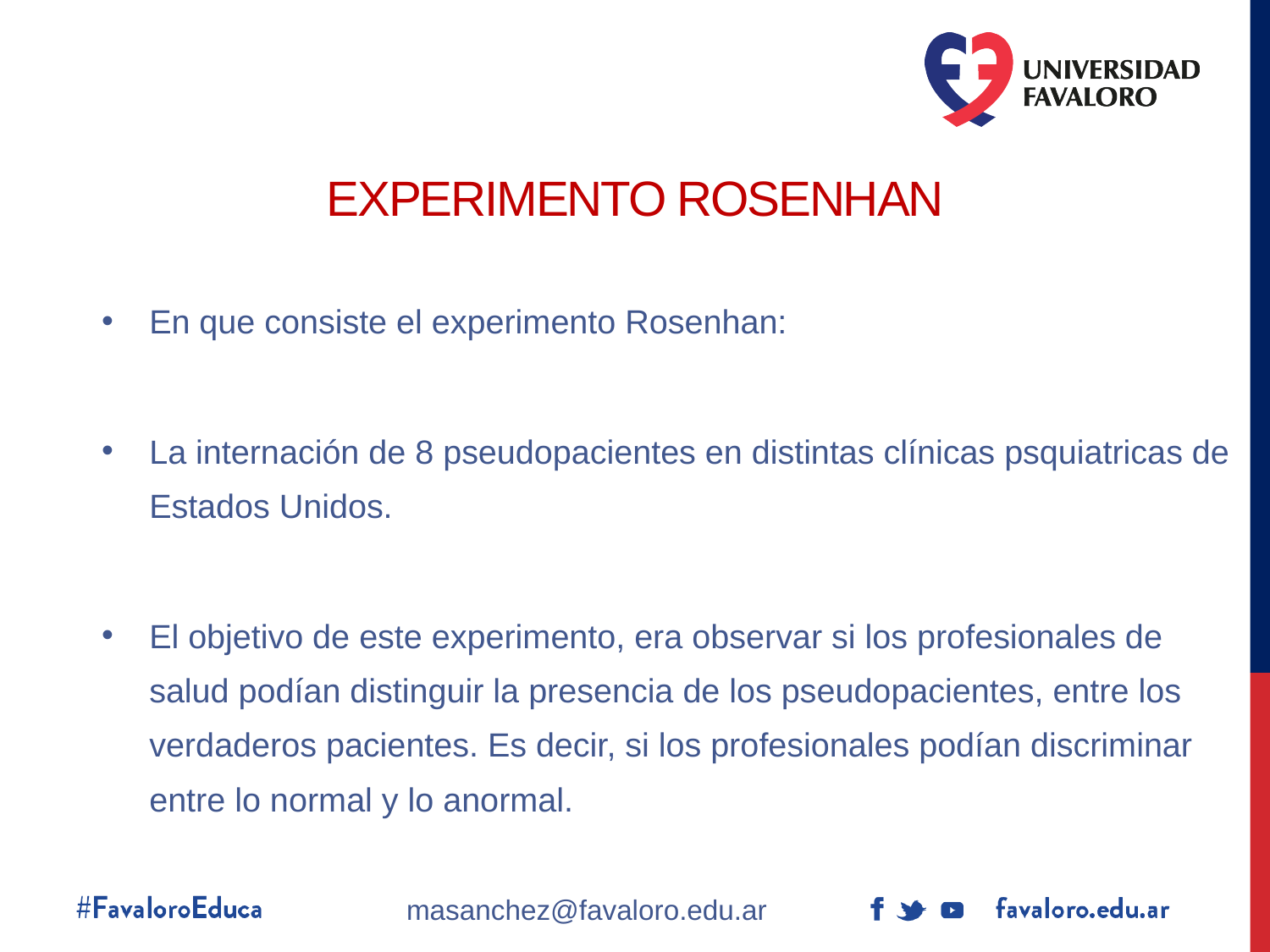

# Experimento rosenhan
En que consiste el experimento Rosenhan:

La internación de 8 pseudopacientes en distintas clínicas psquiatricas de Estados Unidos.

El objetivo de este experimento, era observar si los profesionales de salud podían distinguir la presencia de los pseudopacientes, entre los verdaderos pacientes. Es decir, si los profesionales podían discriminar entre lo normal y lo anormal.

masanchez@favaloro.edu.ar